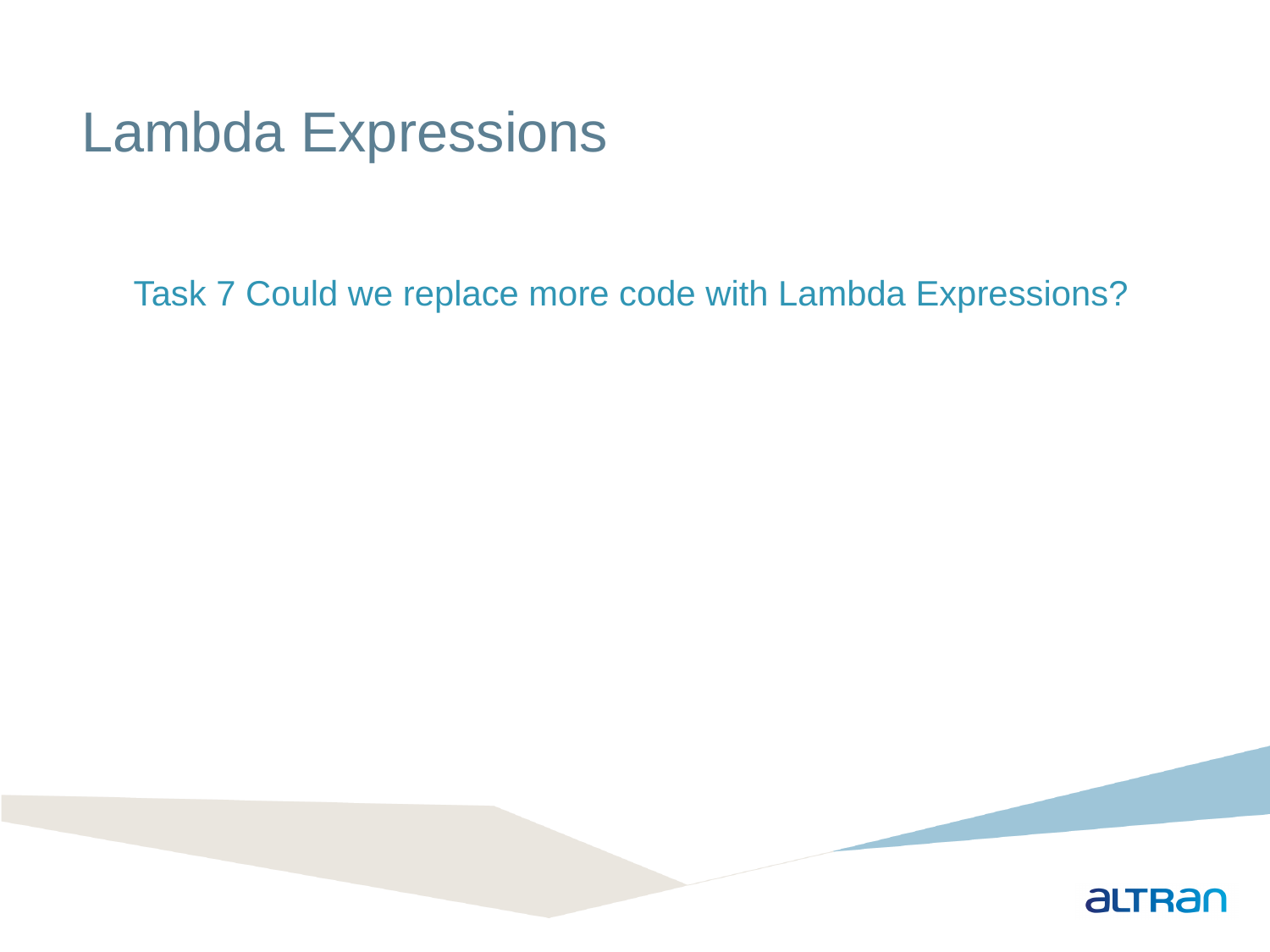

Lambda Expressions

Task 7 Could we replace more code with Lambda Expressions?